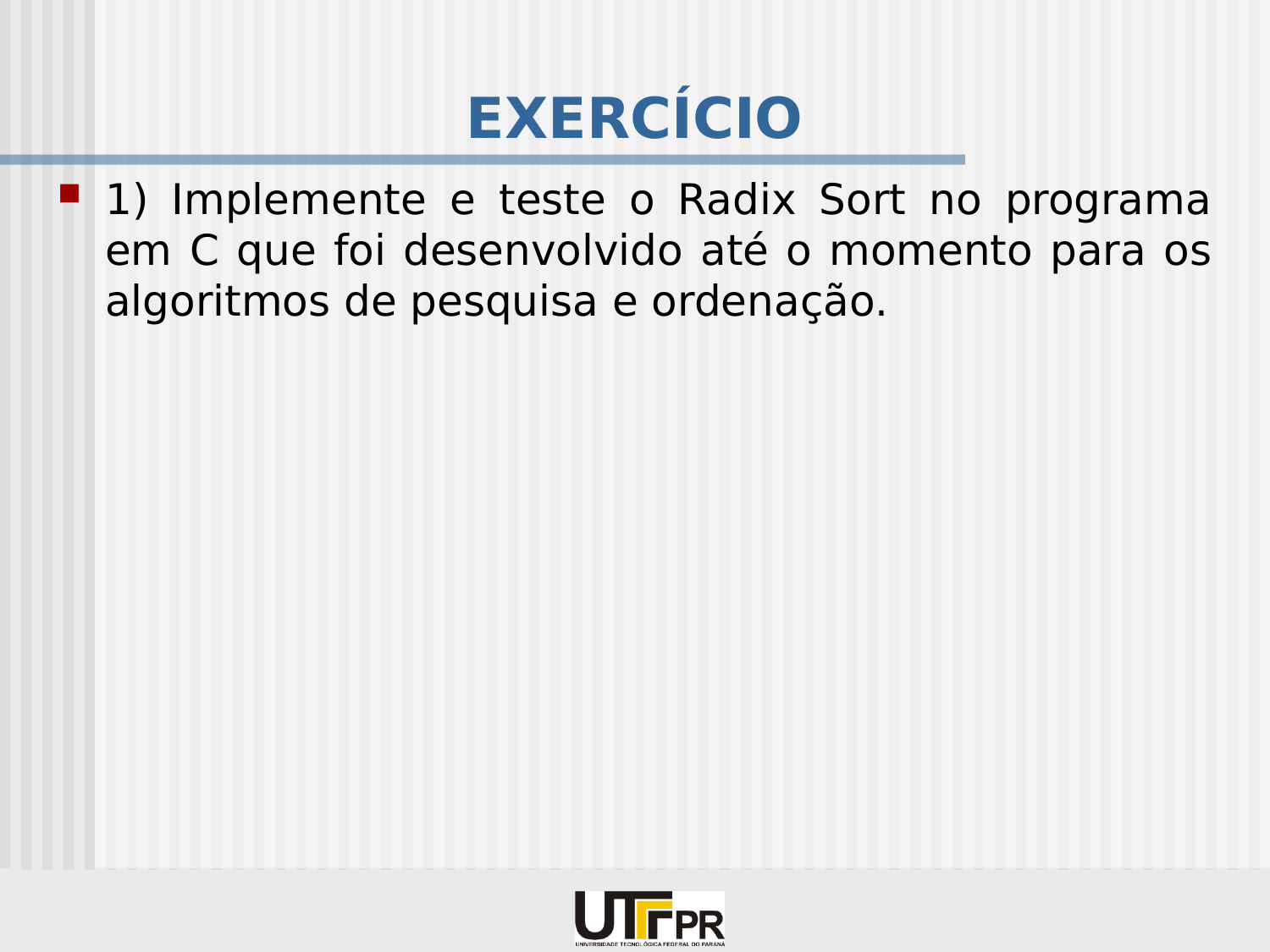

# EXERCÍCIO
1) Implemente e teste o Radix Sort no programa em C que foi desenvolvido até o momento para os algoritmos de pesquisa e ordenação.